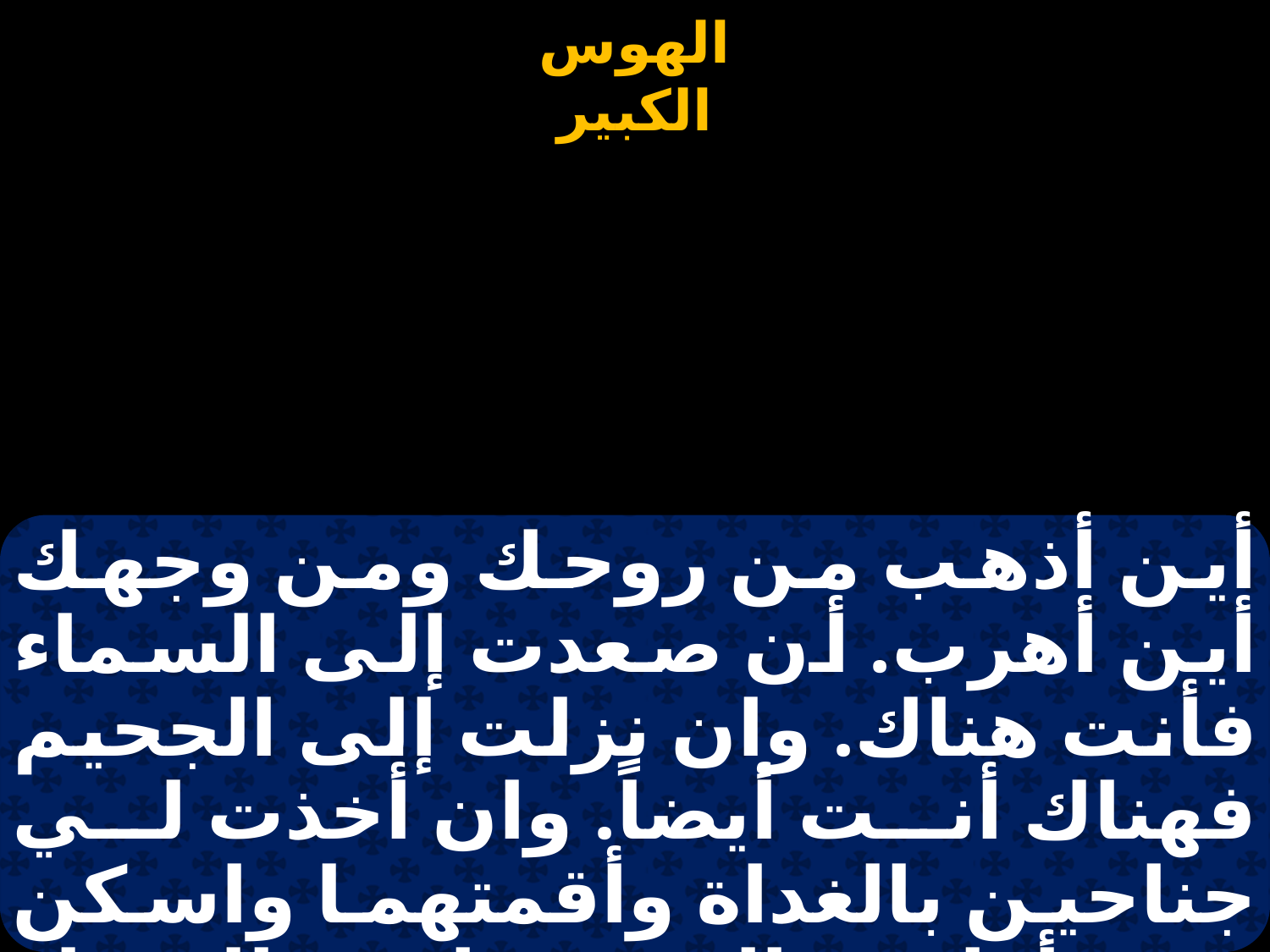

#
أين أذهب من روحك ومن وجهك أين أهرب. أن صعدت إلى السماء فأنت هناك. وان نزلت إلى الجحيم فهناك أنت أيضاً. وان أخذت لي جناحين بالغداة وأقمتهما واسكن في أواخر البحر فان هناك يدك تهديني ويمينك تمسكني الليلويا. (مز 7:139-10)